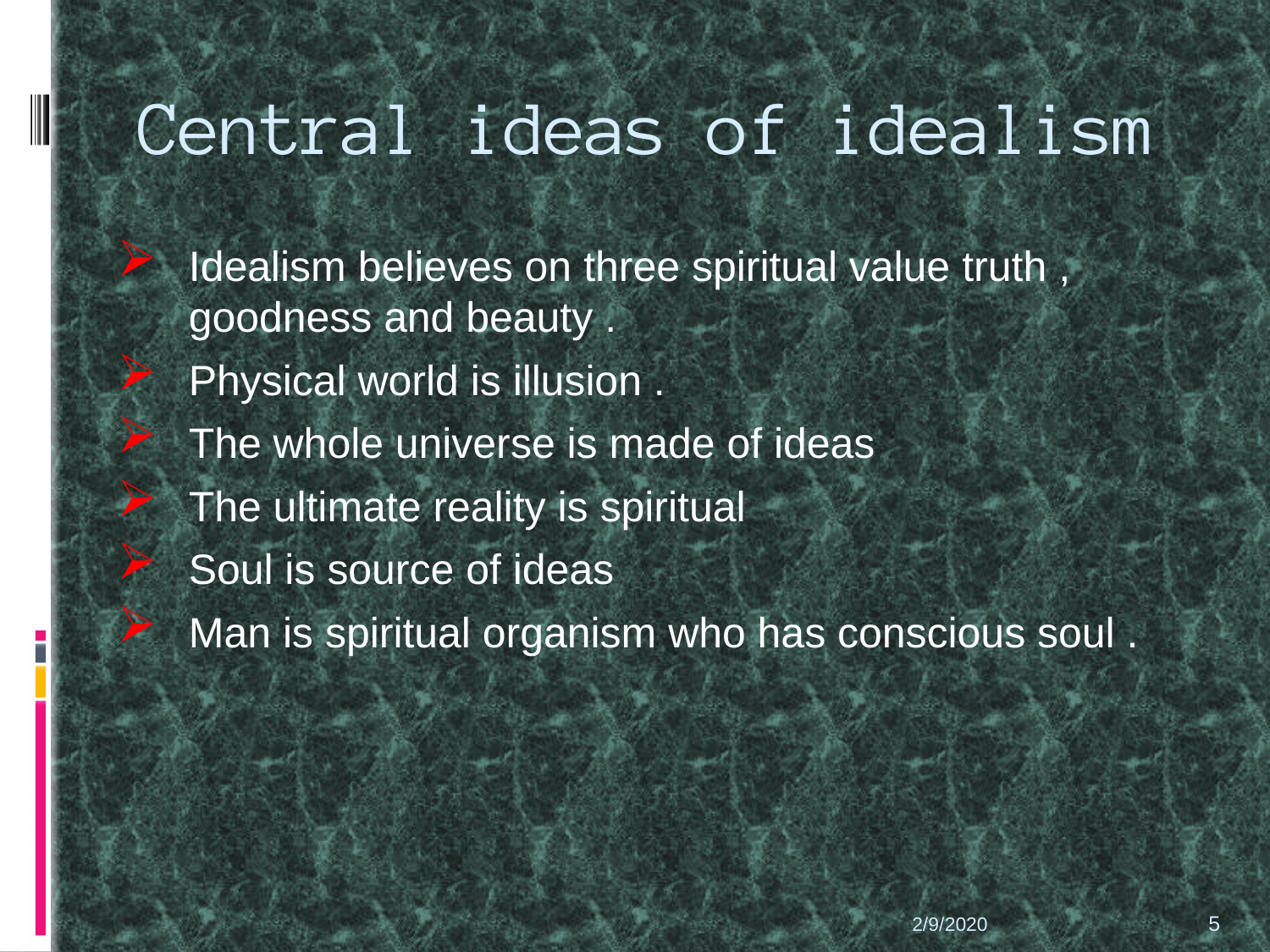

# Central ideas of idealism
Idealism believes on three spiritual value truth , goodness and beauty .
Physical world is illusion .
The whole universe is made of ideas
The ultimate reality is spiritual
Soul is source of ideas
Man is spiritual organism who has conscious soul .
2/9/2020
5